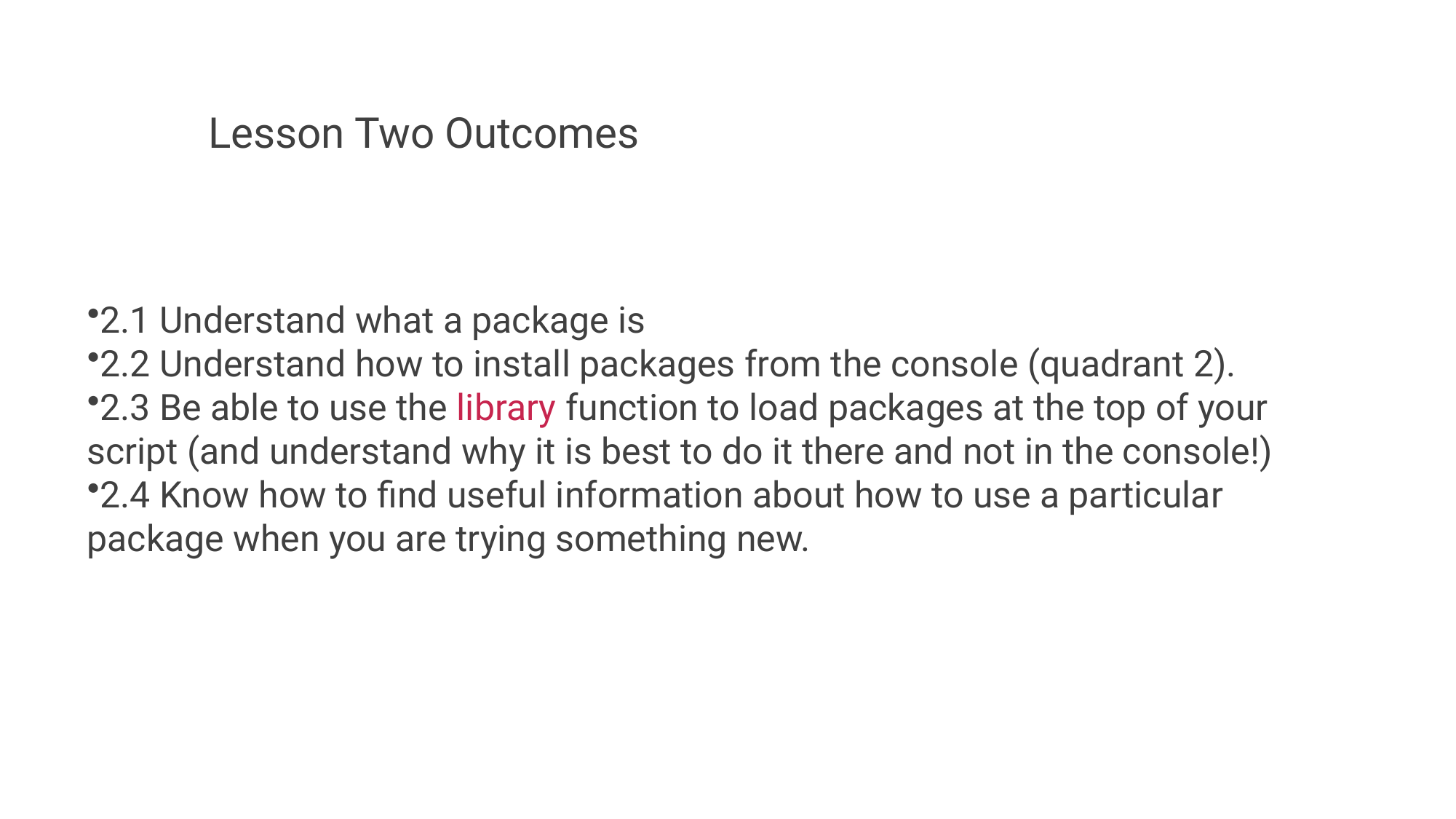

Lesson Two Outcomes
2.1 Understand what a package is
2.2 Understand how to install packages from the console (quadrant 2).
2.3 Be able to use the library function to load packages at the top of your script (and understand why it is best to do it there and not in the console!)
2.4 Know how to find useful information about how to use a particular package when you are trying something new.